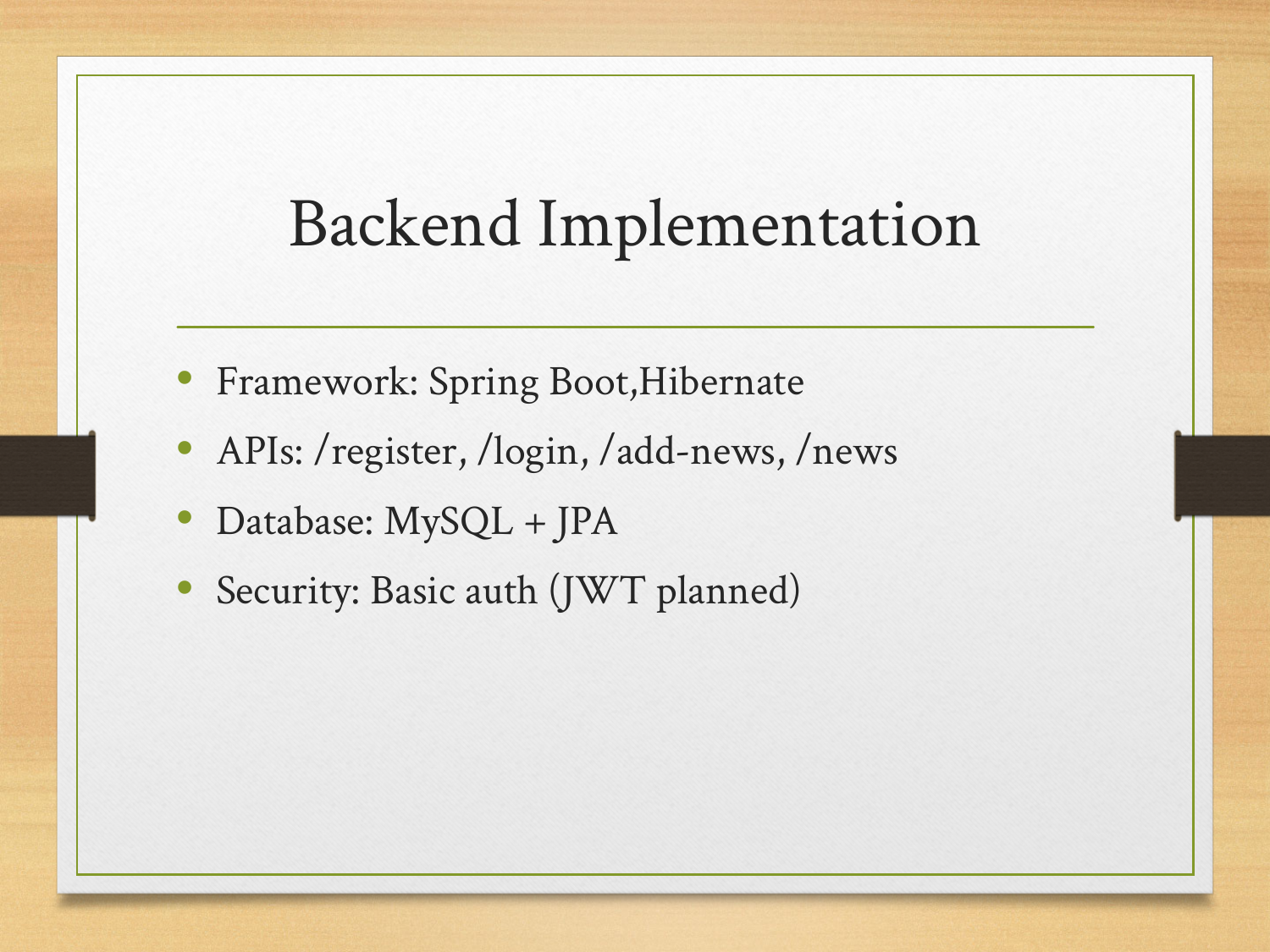

# Backend Implementation
Framework: Spring Boot,Hibernate
APIs: /register, /login, /add-news, /news
Database: MySQL + JPA
Security: Basic auth (JWT planned)